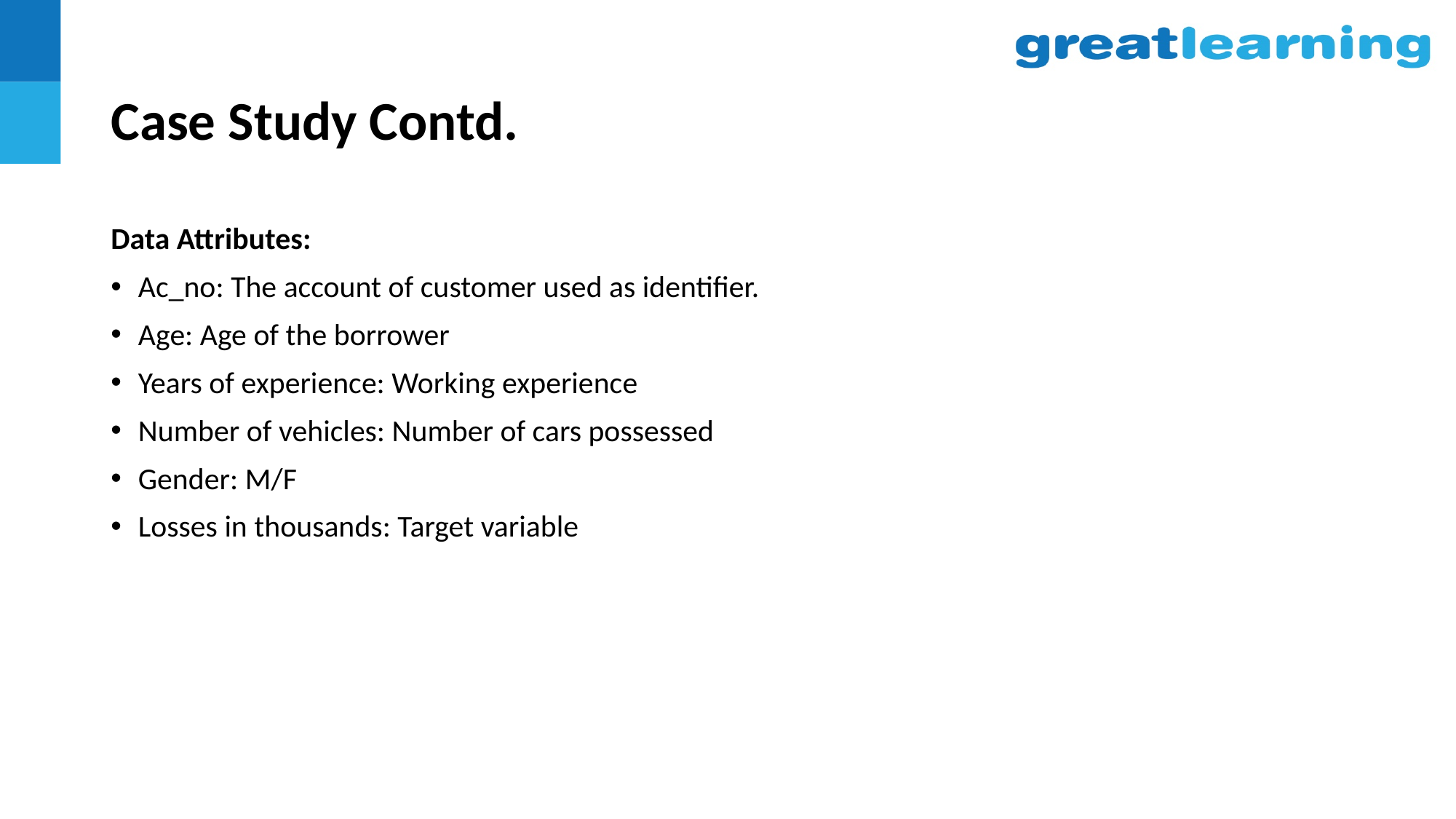

# Case Study Contd.
Data Attributes:
Ac_no: The account of customer used as identifier.
Age: Age of the borrower
Years of experience: Working experience
Number of vehicles: Number of cars possessed
Gender: M/F
Losses in thousands: Target variable